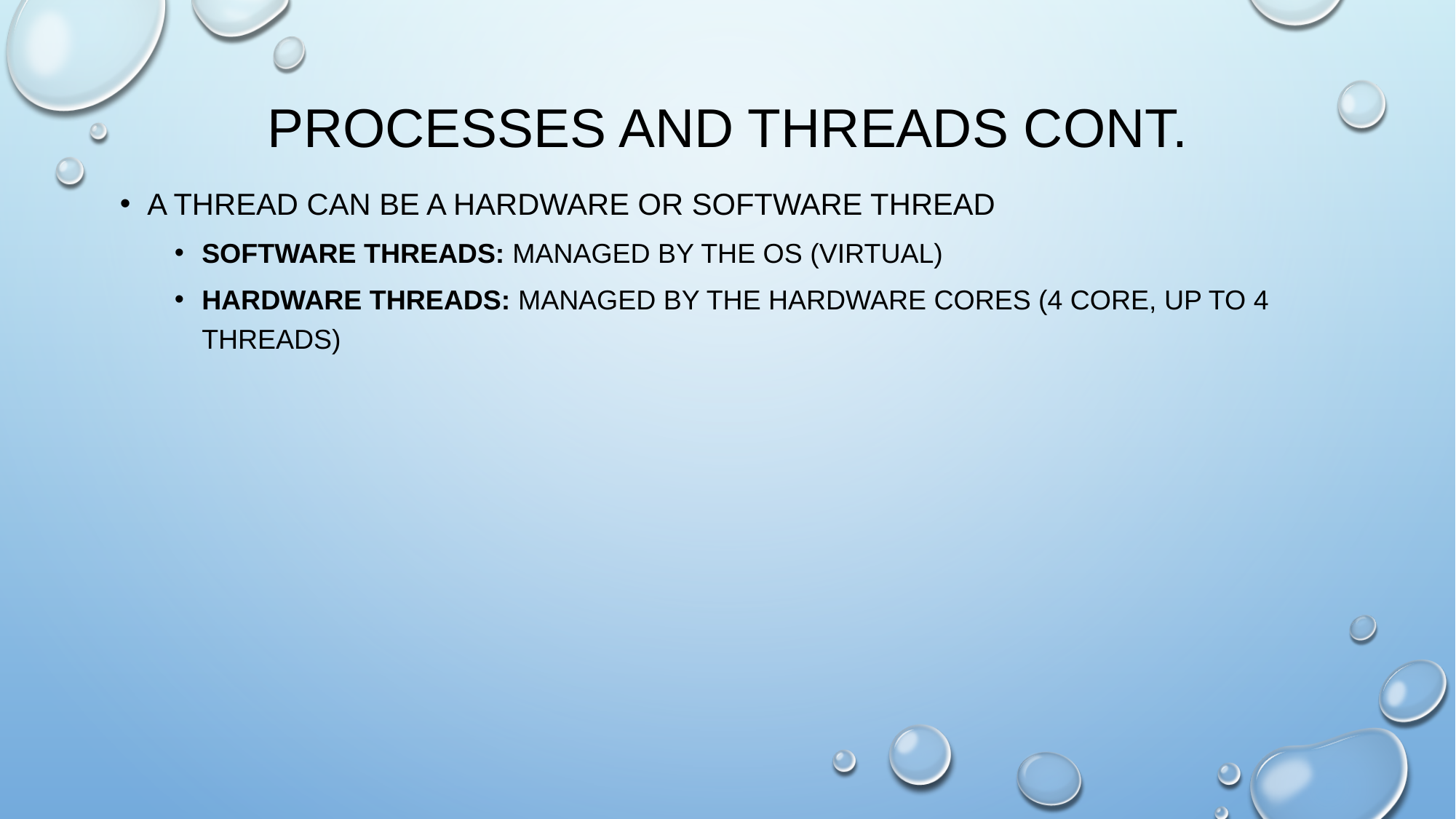

# Processes and Threads cont.
A thread can be a hardware or software thread
Software threads: managed by the OS (virtual)
Hardware threads: Managed by the Hardware cores (4 core, up to 4 threads)